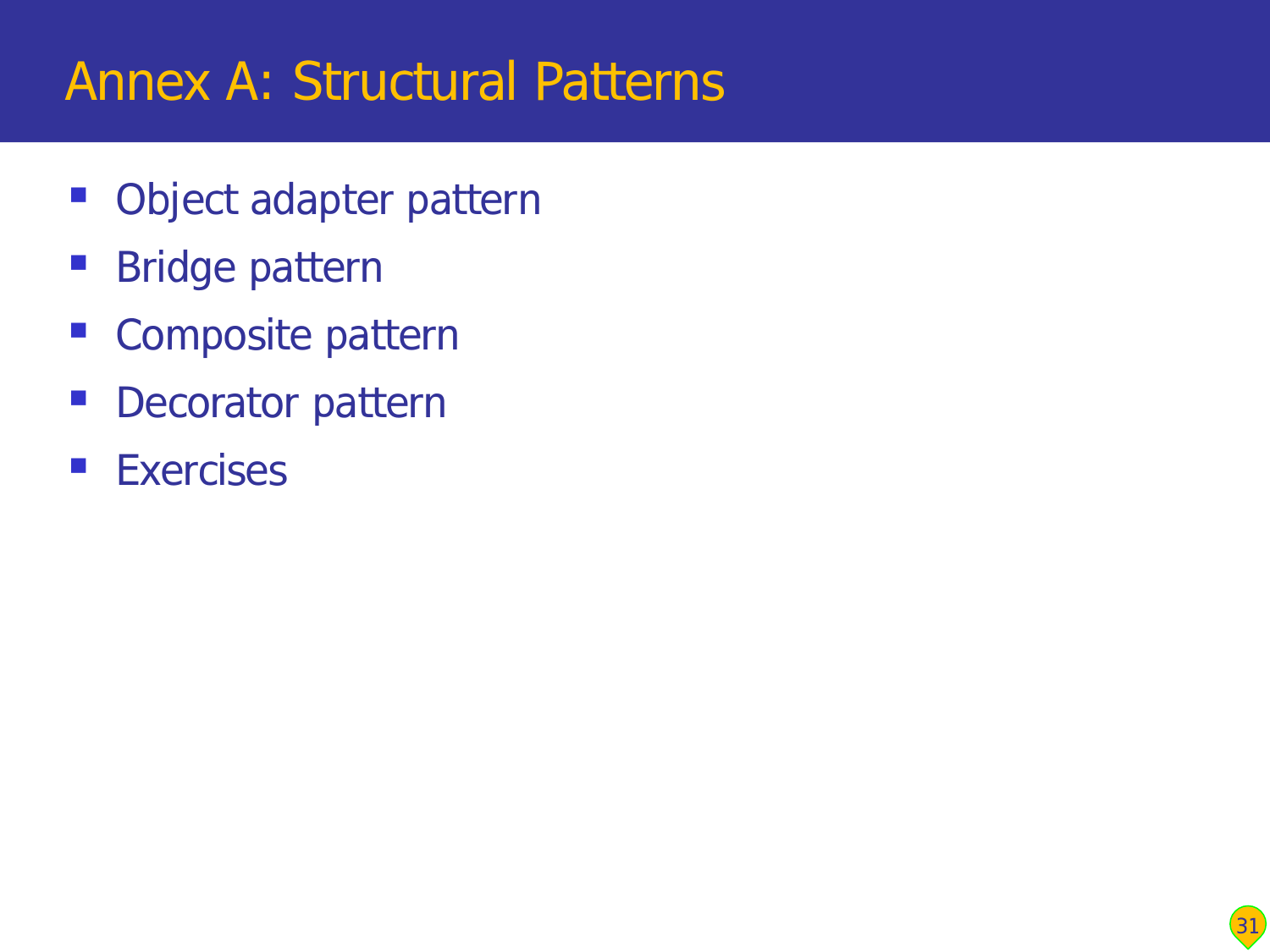

# Annex A: Structural Patterns
Object adapter pattern
Bridge pattern
Composite pattern
Decorator pattern
Exercises

31